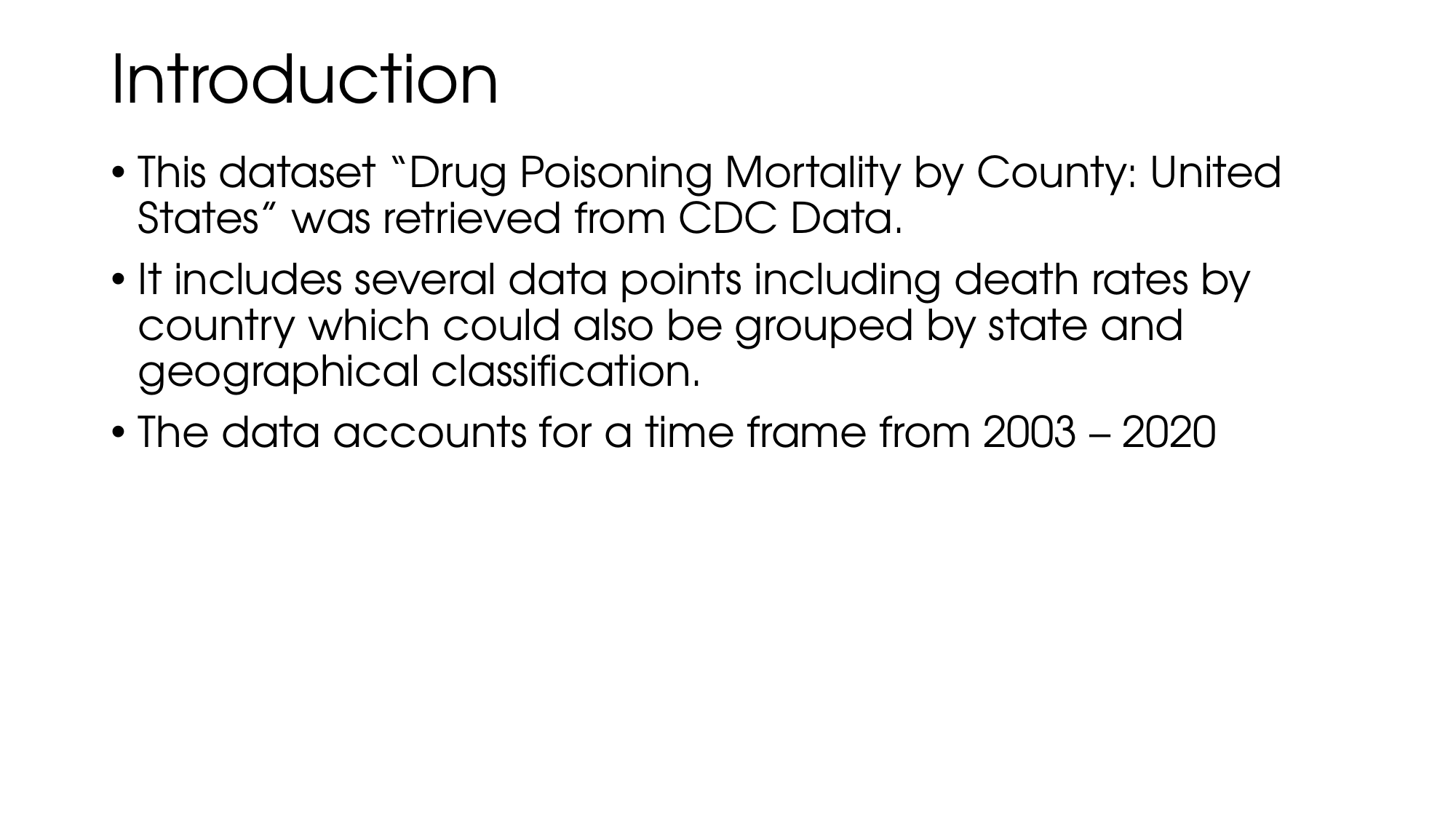

# Introduction
This dataset “Drug Poisoning Mortality by County: United States” was retrieved from CDC Data.
It includes several data points including death rates by country which could also be grouped by state and geographical classification.
The data accounts for a time frame from 2003 – 2020